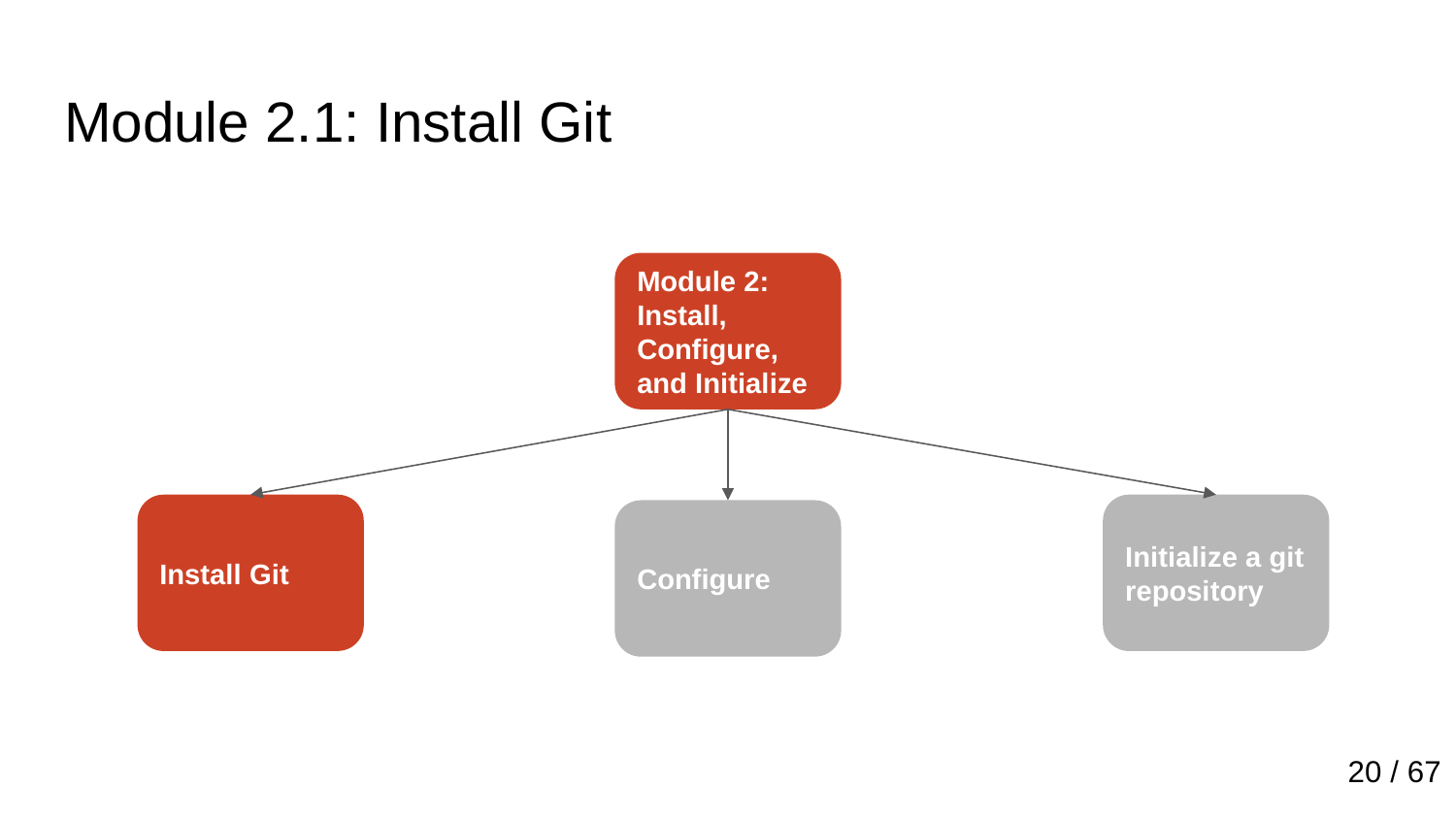

# Module 2.1: Install Git
Module 1: Introduction to Git

Module 2: Install, Configure, and Initialize
Install Git
Initialize a git repository
	Configure

20 / 67